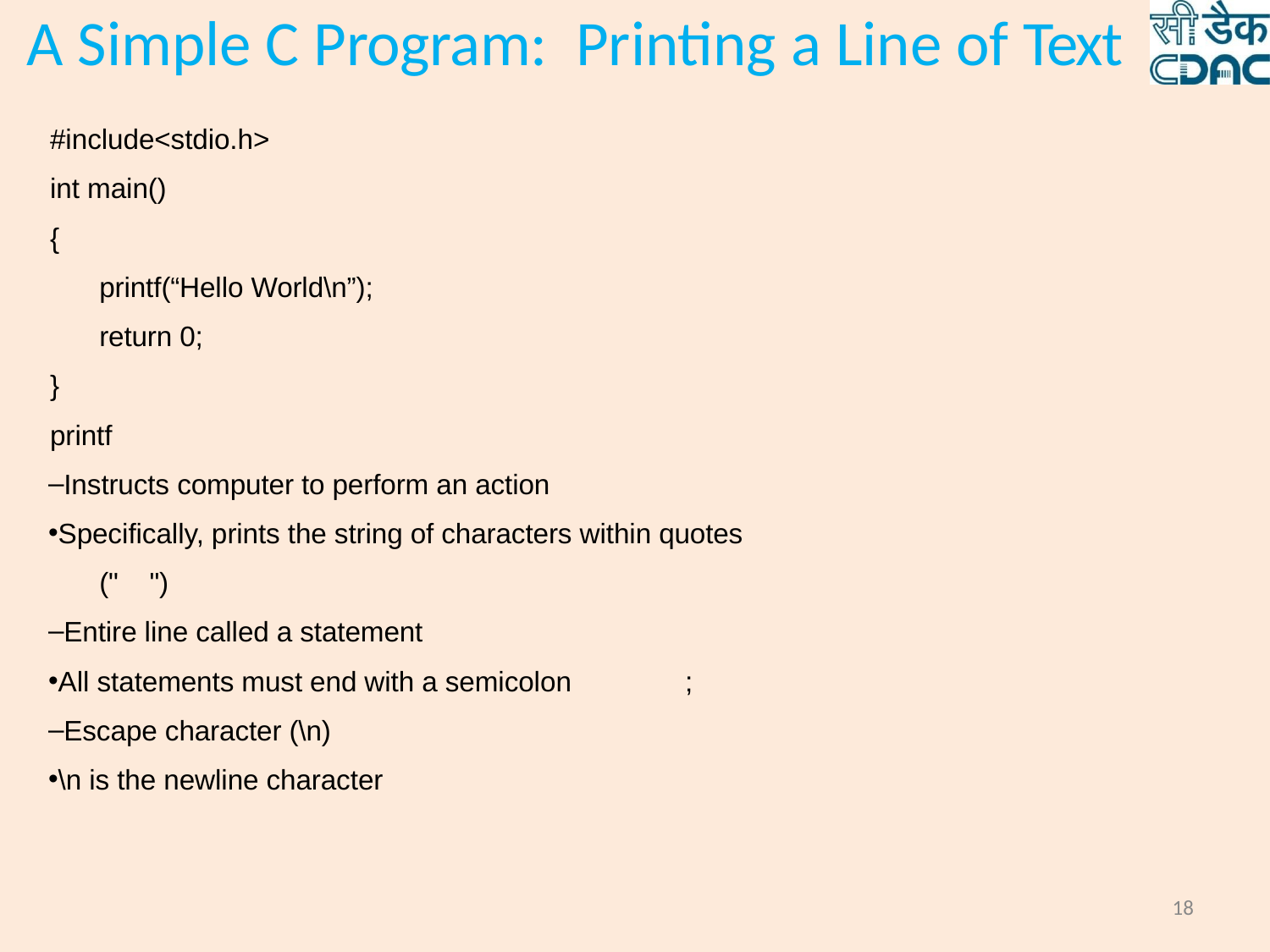

# A Simple C Program:  Printing a Line of Text
#include<stdio.h>
int main()
{
	printf(“Hello World\n”);
	return 0;
}
printf
Instructs computer to perform an action
Specifically, prints the string of characters within quotes
	("    ")
Entire line called a statement
All statements must end with a semicolon 	;
Escape character (\n)
\n is the newline character
18